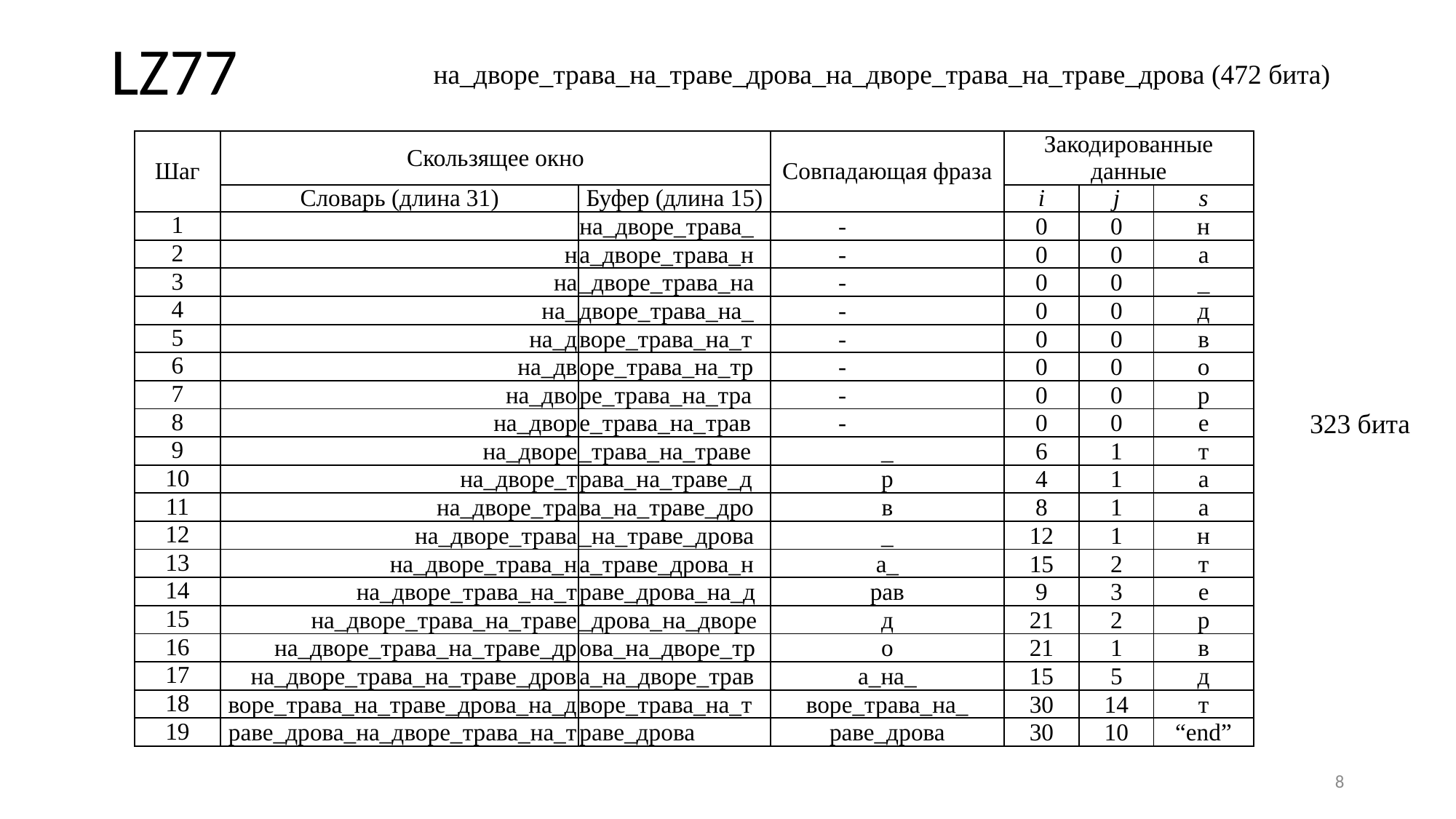

# LZ77
на_дворе_трава_на_траве_дрова_на_дворе_трава_на_траве_дрова (472 бита)
| Шаг | Скользящее окно |  | Совпадающая фраза | Закодированные данные |  |  |
| --- | --- | --- | --- | --- | --- | --- |
|  | Словарь (длина 31) | Буфер (длина 15) |  | i | j | s |
| 1 |  | на\_дворе\_трава\_ | - | 0 | 0 | н |
| 2 | н | а\_дворе\_трава\_н | - | 0 | 0 | а |
| 3 | на | \_дворе\_трава\_на | - | 0 | 0 | \_ |
| 4 | на\_ | дворе\_трава\_на\_ | - | 0 | 0 | д |
| 5 | на\_д | воре\_трава\_на\_т | - | 0 | 0 | в |
| 6 | на\_дв | оре\_трава\_на\_тр | - | 0 | 0 | о |
| 7 | на\_дво | ре\_трава\_на\_тра | - | 0 | 0 | р |
| 8 | на\_двор | е\_трава\_на\_трав | - | 0 | 0 | е |
| 9 | на\_дворе | \_трава\_на\_траве | \_ | 6 | 1 | т |
| 10 | на\_дворе\_т | рава\_на\_траве\_д | р | 4 | 1 | а |
| 11 | на\_дворе\_тра | ва\_на\_траве\_дро | в | 8 | 1 | а |
| 12 | на\_дворе\_трава | \_на\_траве\_дрова | \_ | 12 | 1 | н |
| 13 | на\_дворе\_трава\_н | а\_траве\_дрова\_н | а\_ | 15 | 2 | т |
| 14 | на\_дворе\_трава\_на\_т | раве\_дрова\_на\_д | рав | 9 | 3 | е |
| 15 | на\_дворе\_трава\_на\_траве | \_дрова\_на\_дворе | д | 21 | 2 | р |
| 16 | на\_дворе\_трава\_на\_траве\_др | ова\_на\_дворе\_тр | о | 21 | 1 | в |
| 17 | на\_дворе\_трава\_на\_траве\_дров | а\_на\_дворе\_трав | а\_на\_ | 15 | 5 | д |
| 18 | воре\_трава\_на\_траве\_дрова\_на\_д | воре\_трава\_на\_т | воре\_трава\_на\_ | 30 | 14 | т |
| 19 | раве\_дрова\_на\_дворе\_трава\_на\_т | раве\_дрова | раве\_дрова | 30 | 10 | “end” |
323 бита
8